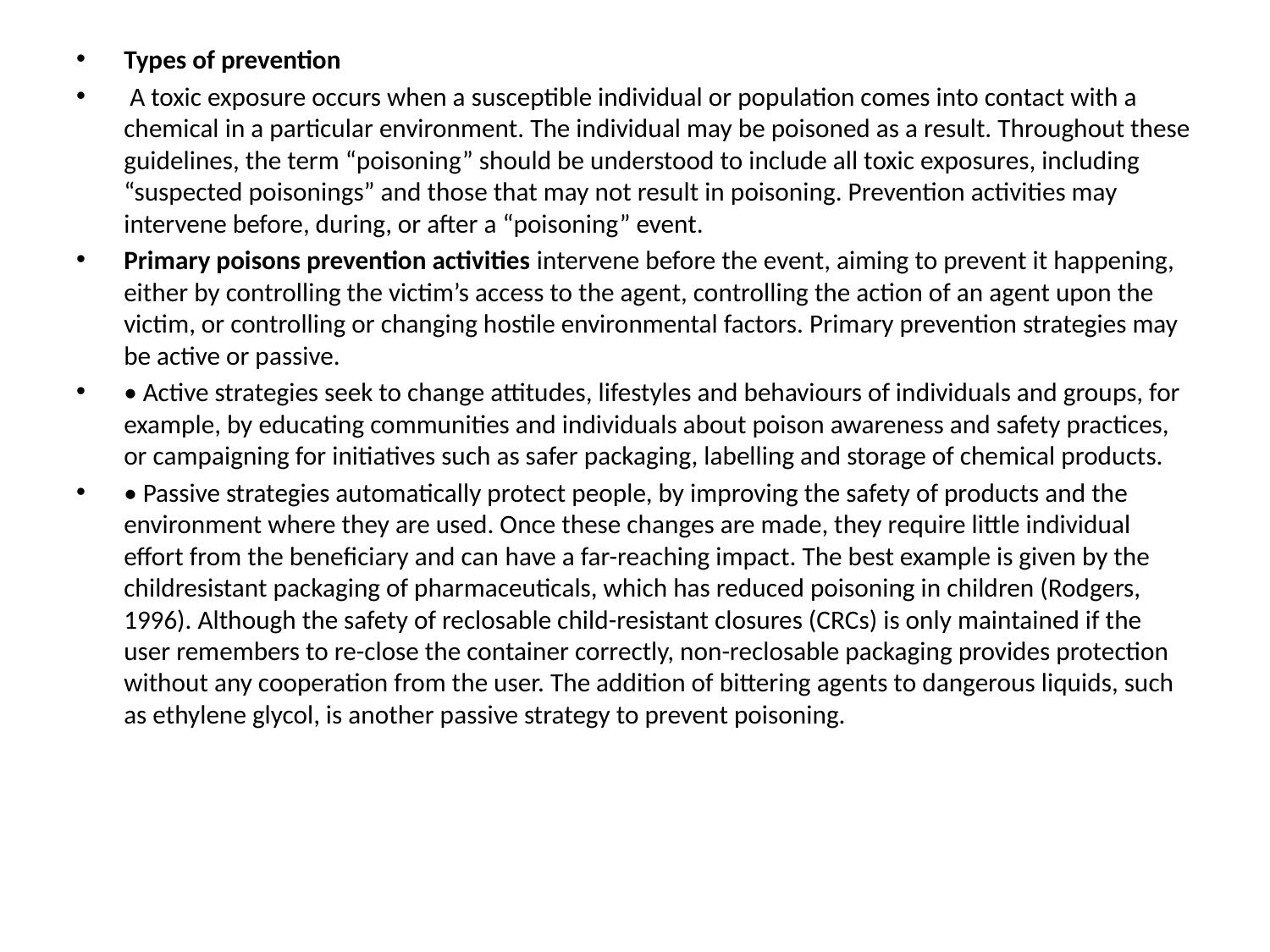

Types of prevention
 A toxic exposure occurs when a susceptible individual or population comes into contact with a chemical in a particular environment. The individual may be poisoned as a result. Throughout these guidelines, the term “poisoning” should be understood to include all toxic exposures, including “suspected poisonings” and those that may not result in poisoning. Prevention activities may intervene before, during, or after a “poisoning” event.
Primary poisons prevention activities intervene before the event, aiming to prevent it happening, either by controlling the victim’s access to the agent, controlling the action of an agent upon the victim, or controlling or changing hostile environmental factors. Primary prevention strategies may be active or passive.
• Active strategies seek to change attitudes, lifestyles and behaviours of individuals and groups, for example, by educating communities and individuals about poison awareness and safety practices, or campaigning for initiatives such as safer packaging, labelling and storage of chemical products.
• Passive strategies automatically protect people, by improving the safety of products and the environment where they are used. Once these changes are made, they require little individual effort from the beneﬁciary and can have a far-reaching impact. The best example is given by the childresistant packaging of pharmaceuticals, which has reduced poisoning in children (Rodgers, 1996). Although the safety of reclosable child-resistant closures (CRCs) is only maintained if the user remembers to re-close the container correctly, non-reclosable packaging provides protection without any cooperation from the user. The addition of bittering agents to dangerous liquids, such as ethylene glycol, is another passive strategy to prevent poisoning.